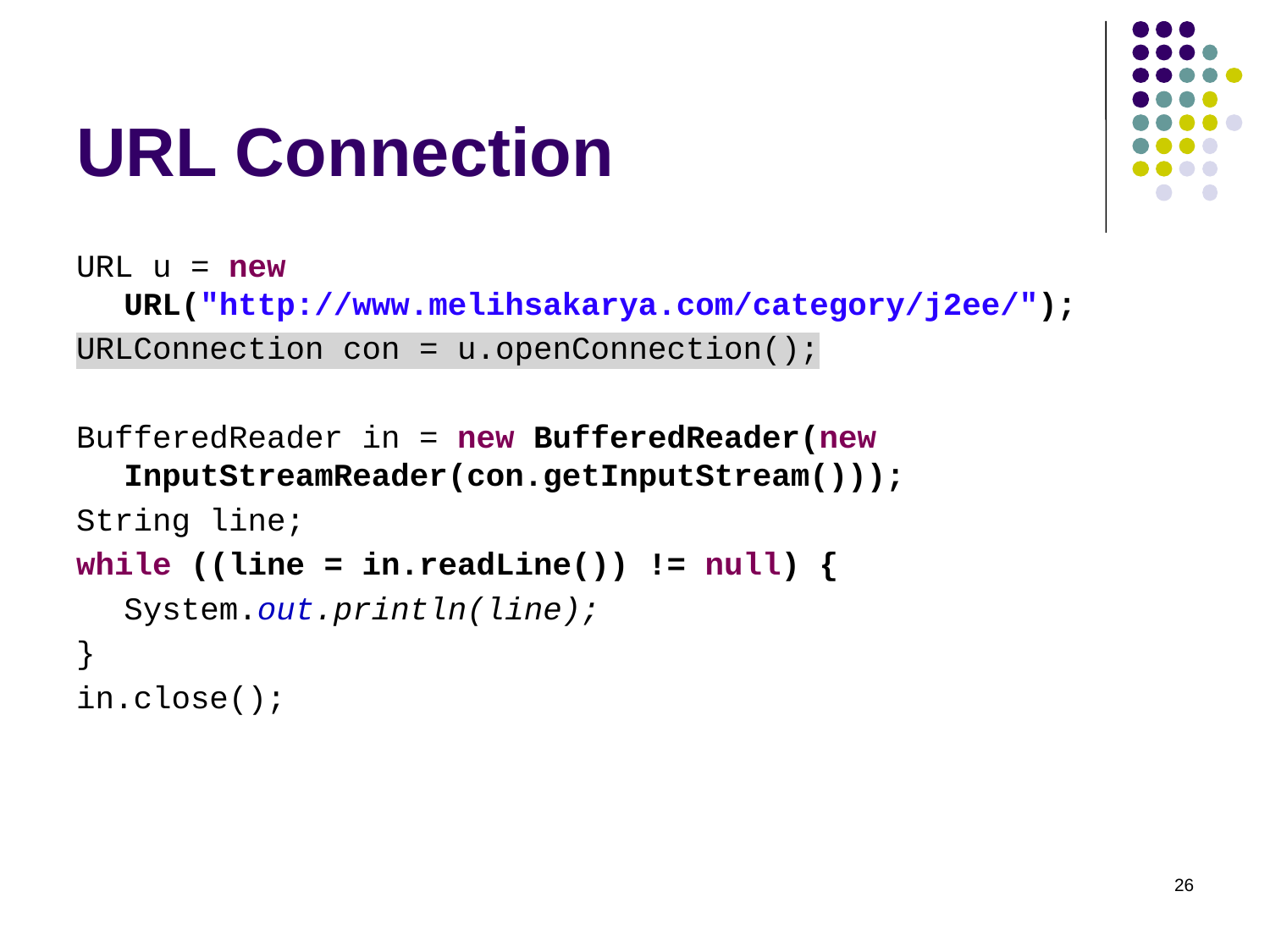

# URL Connection
URL u = new URL("http://www.melihsakarya.com/category/j2ee/");
URLConnection con = u.openConnection();

BufferedReader in = new BufferedReader(new InputStreamReader(con.getInputStream()));
String line;
while ((line = in.readLine()) != null) {
	System.out.println(line);
}
in.close();
26